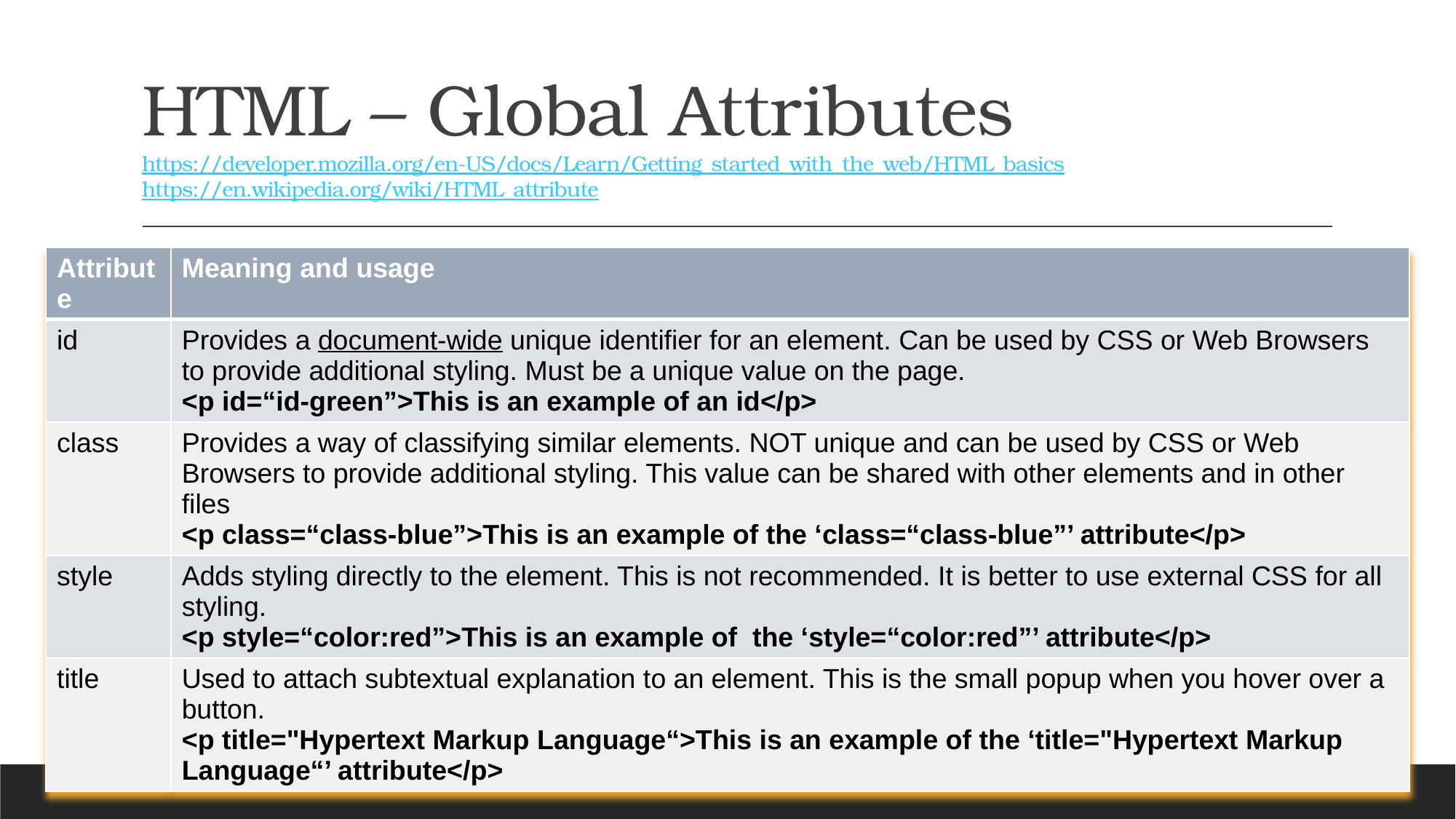

# HTML – Global Attributes https://developer.mozilla.org/en-US/docs/Learn/Getting_started_with_the_web/HTML_basics https://en.wikipedia.org/wiki/HTML_attribute
| Attribute | Meaning and usage |
| --- | --- |
| id | Provides a document-wide unique identifier for an element. Can be used by CSS or Web Browsers to provide additional styling. Must be a unique value on the page. <p id=“id-green”>This is an example of an id</p> |
| class | Provides a way of classifying similar elements. NOT unique and can be used by CSS or Web Browsers to provide additional styling. This value can be shared with other elements and in other files <p class=“class-blue”>This is an example of the ‘class=“class-blue”’ attribute</p> |
| style | Adds styling directly to the element. This is not recommended. It is better to use external CSS for all styling. <p style=“color:red”>This is an example of the ‘style=“color:red”’ attribute</p> |
| title | Used to attach subtextual explanation to an element. This is the small popup when you hover over a button. <p title="Hypertext Markup Language“>This is an example of the ‘title="Hypertext Markup Language“’ attribute</p> |